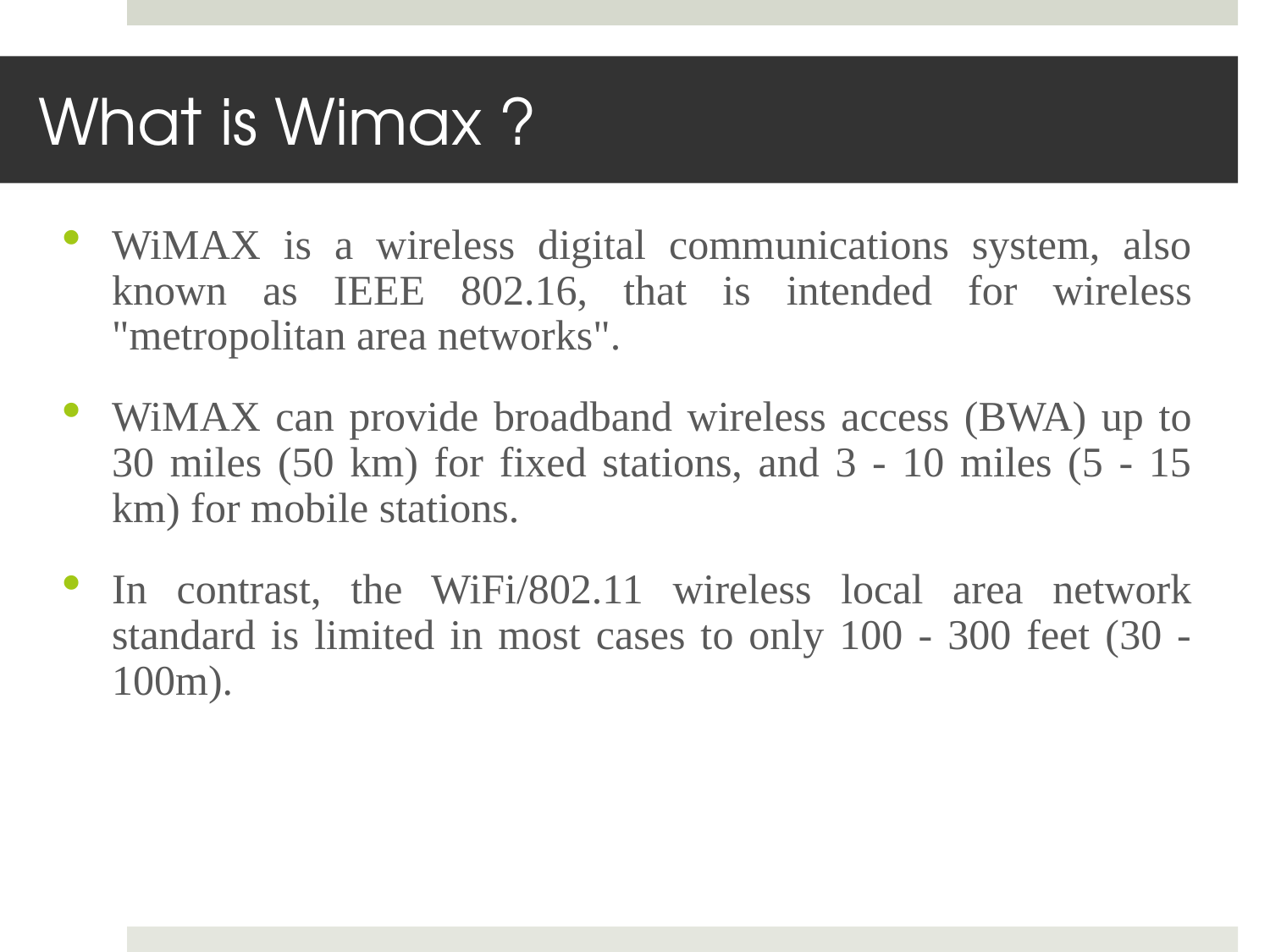

# What is Wimax ?
WiMAX is a wireless digital communications system, also known as IEEE 802.16, that is intended for wireless "metropolitan area networks".
WiMAX can provide broadband wireless access (BWA) up to 30 miles (50 km) for fixed stations, and 3 - 10 miles (5 - 15 km) for mobile stations.
In contrast, the WiFi/802.11 wireless local area network standard is limited in most cases to only 100 - 300 feet (30 - 100m).